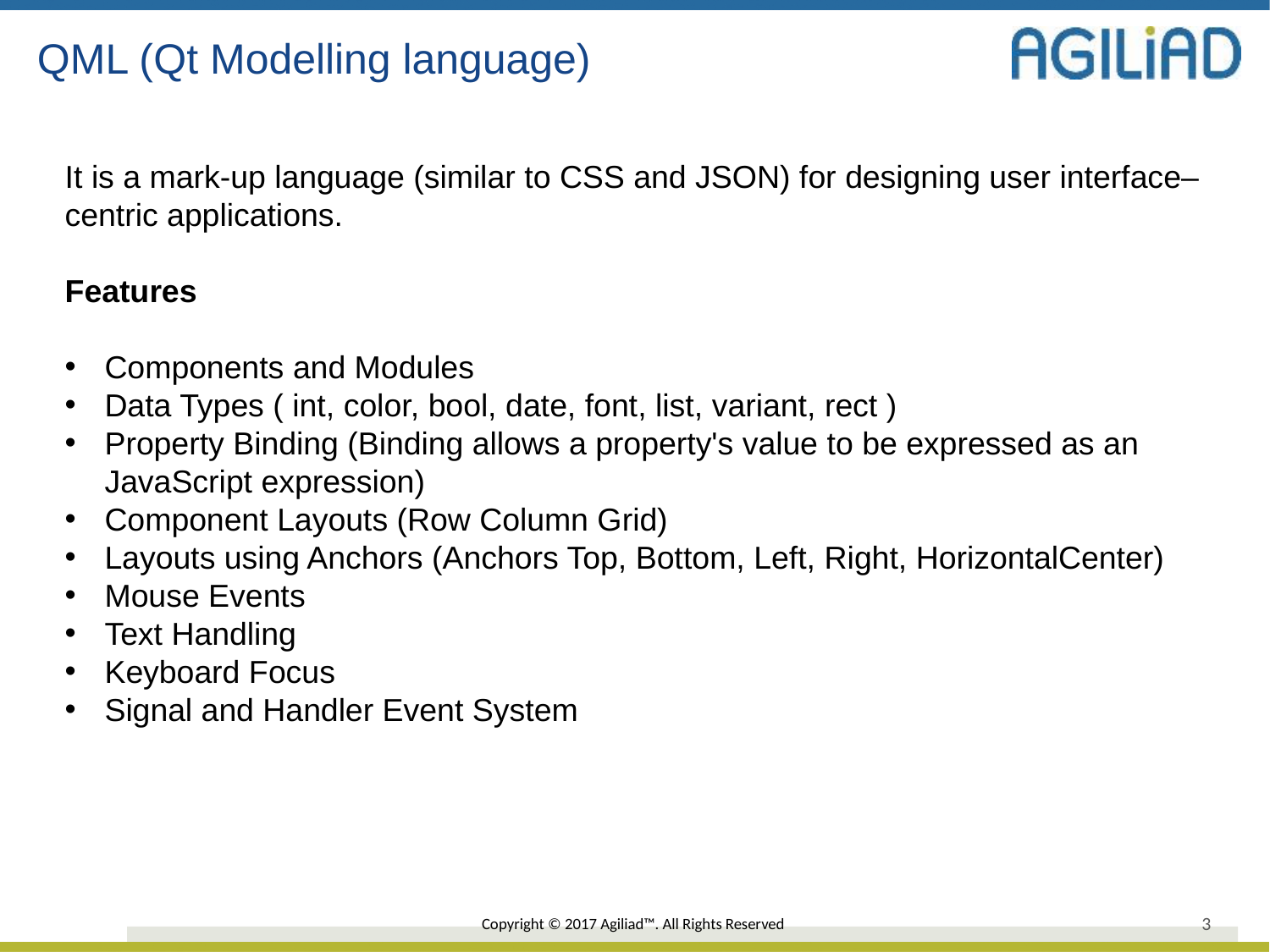

QML (Qt Modelling language)

It is a mark-up language (similar to CSS and JSON) for designing user interface–centric applications.

Features

Components and Modules
Data Types ( int, color, bool, date, font, list, variant, rect )
Property Binding (Binding allows a property's value to be expressed as an JavaScript expression)
Component Layouts (Row Column Grid)
Layouts using Anchors (Anchors Top, Bottom, Left, Right, HorizontalCenter)
Mouse Events
Text Handling
Keyboard Focus
Signal and Handler Event System